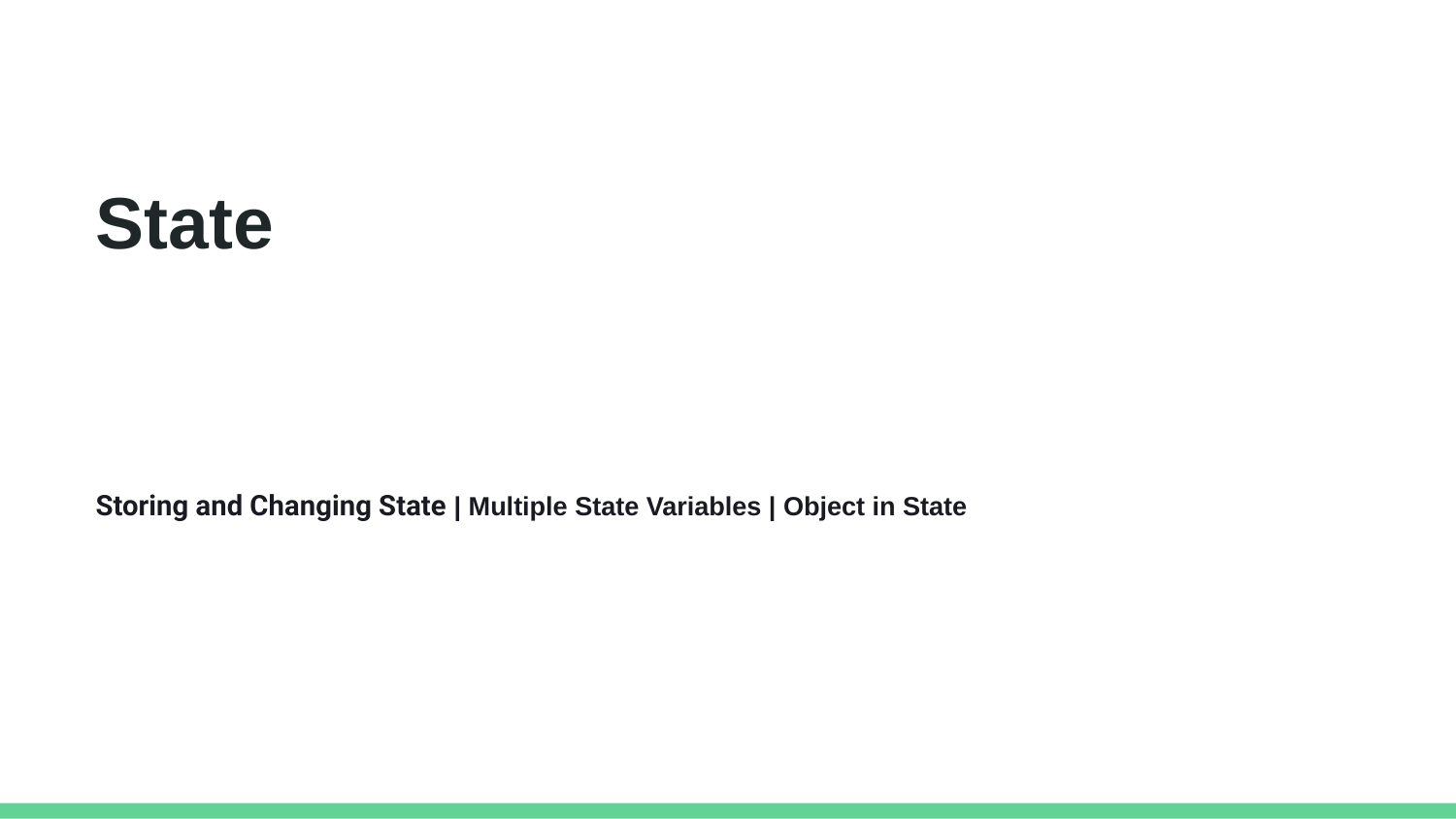

State
Storing and Changing State | Multiple State Variables | Object in State